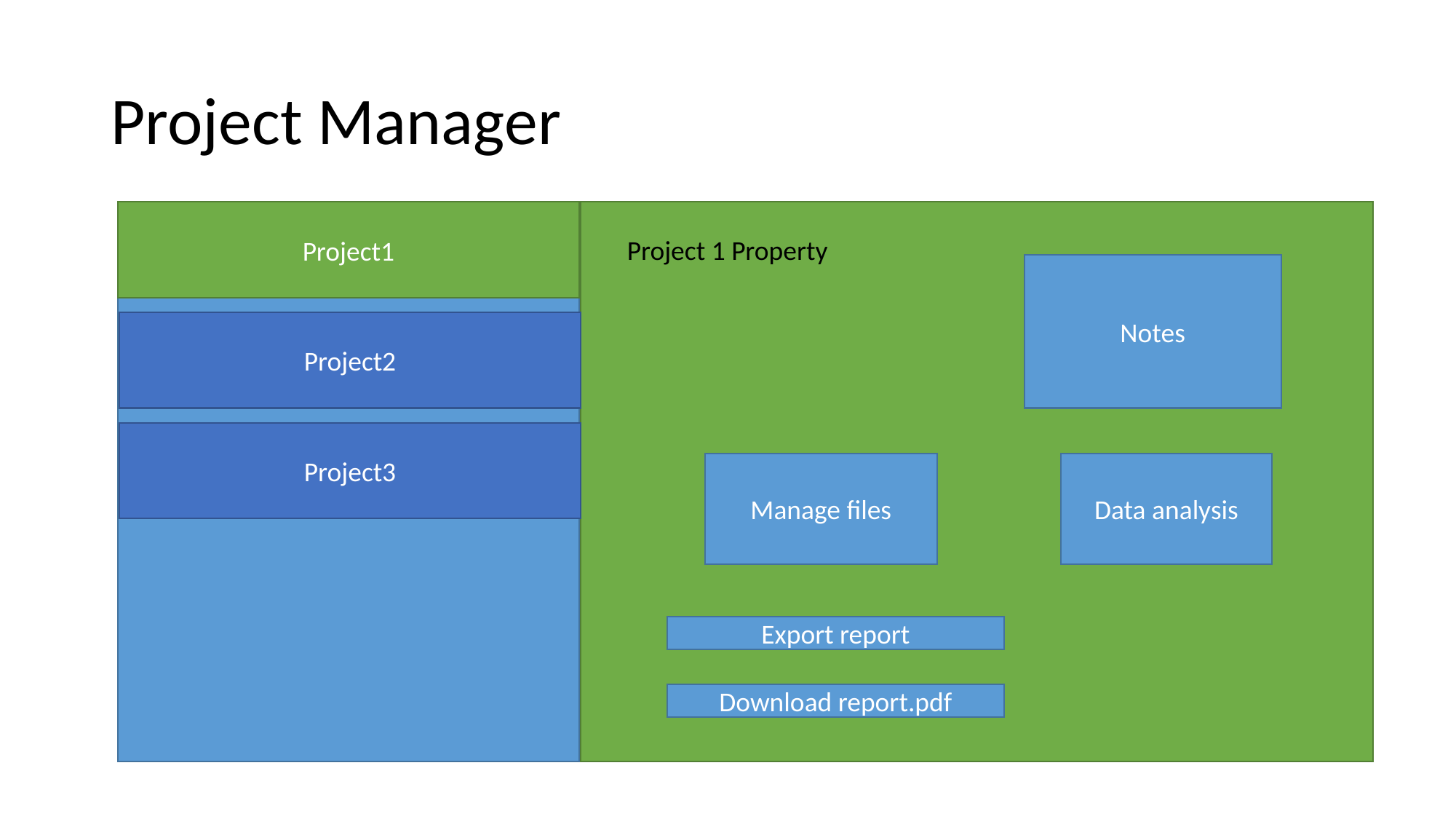

# Project Manager

Project1

Project 1 Property
Notes
Project2
Project3
Manage files
Data analysis
Export report
Download report.pdf